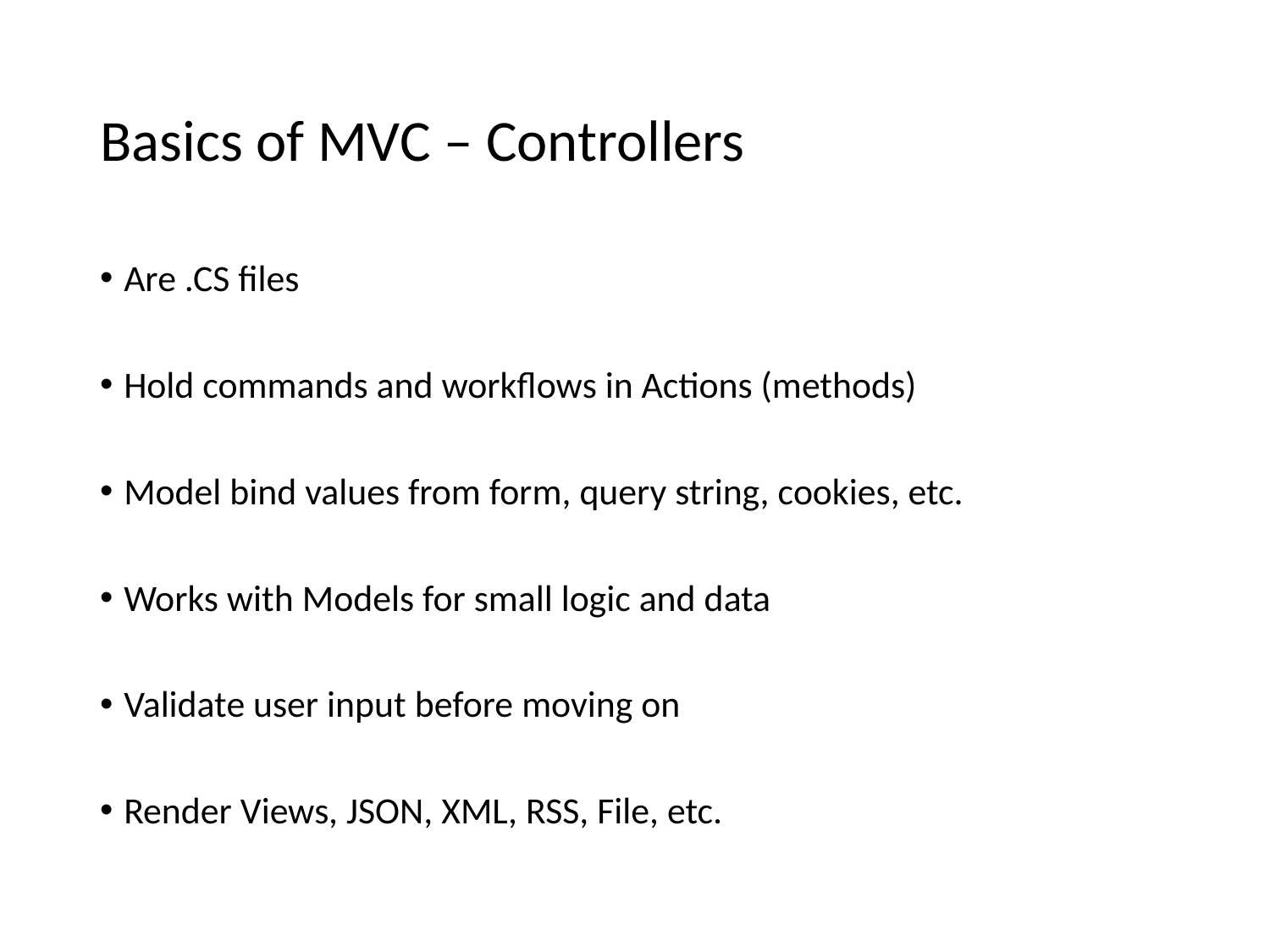

# Basics of MVC – Controllers
Are .CS files

Hold commands and workflows in Actions (methods)

Model bind values from form, query string, cookies, etc.

Works with Models for small logic and data

Validate user input before moving on

Render Views, JSON, XML, RSS, File, etc.